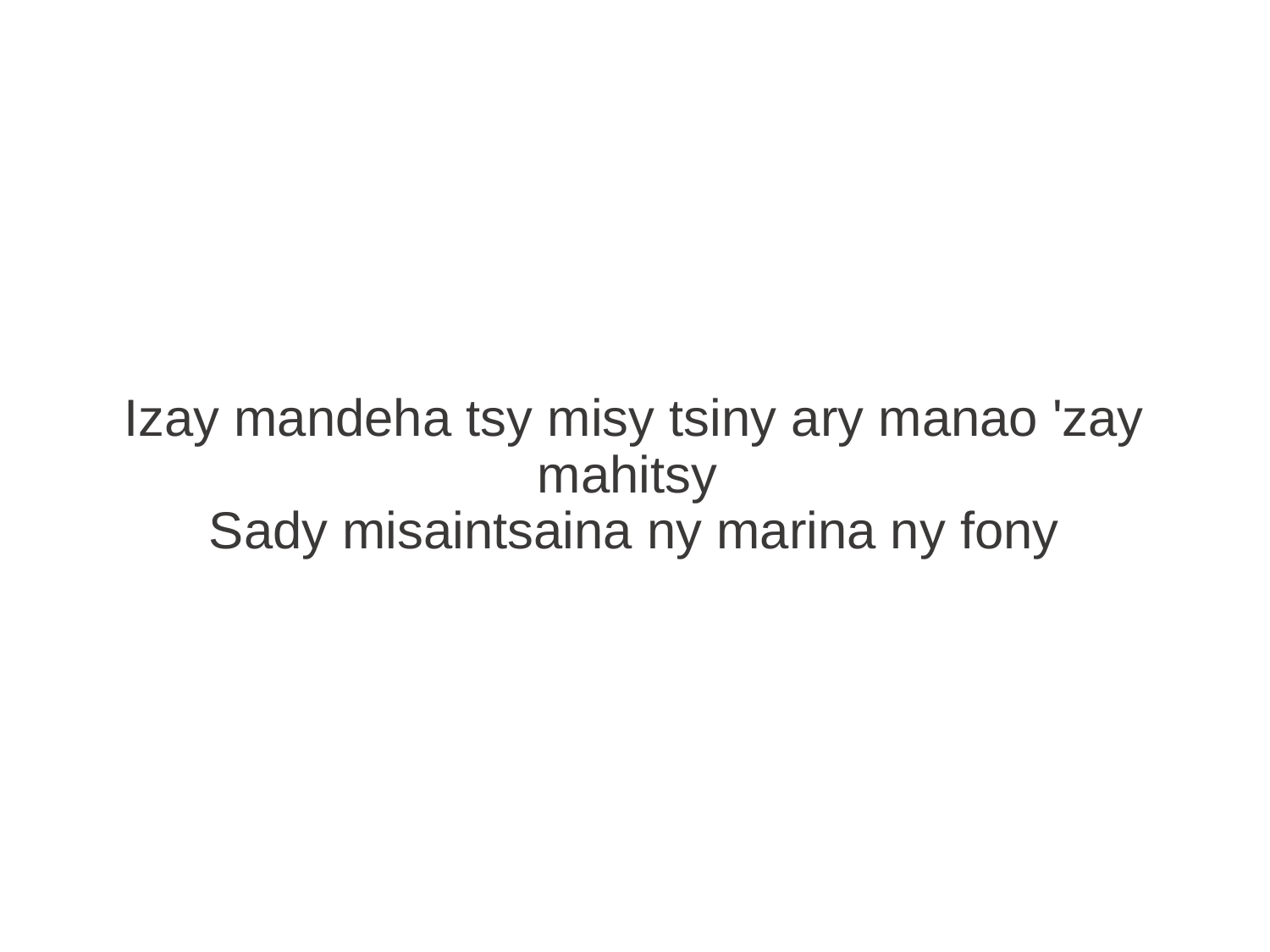

Izay mandeha tsy misy tsiny ary manao 'zay mahitsy
Sady misaintsaina ny marina ny fony